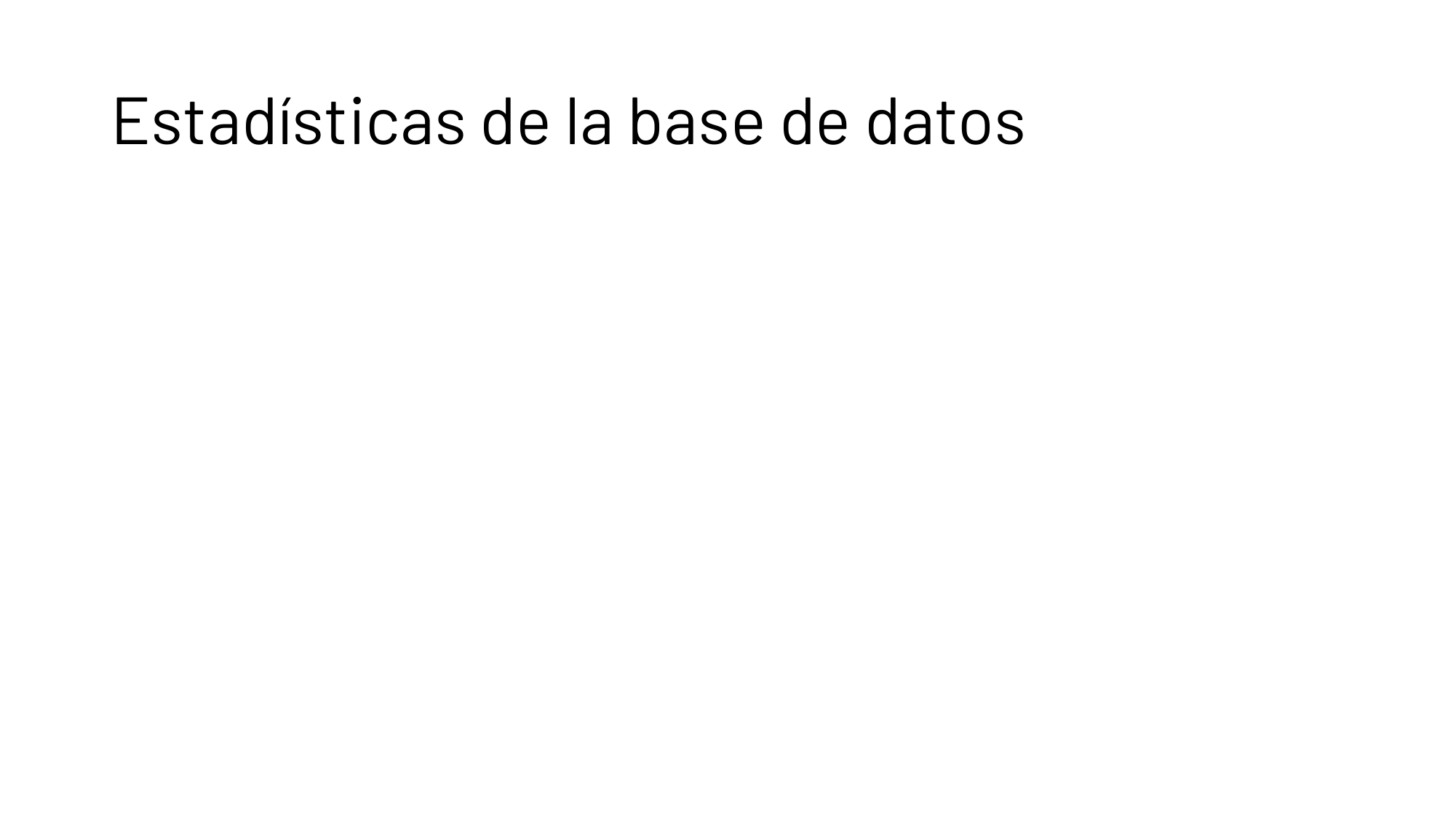

# Estadísticas de la base de datos